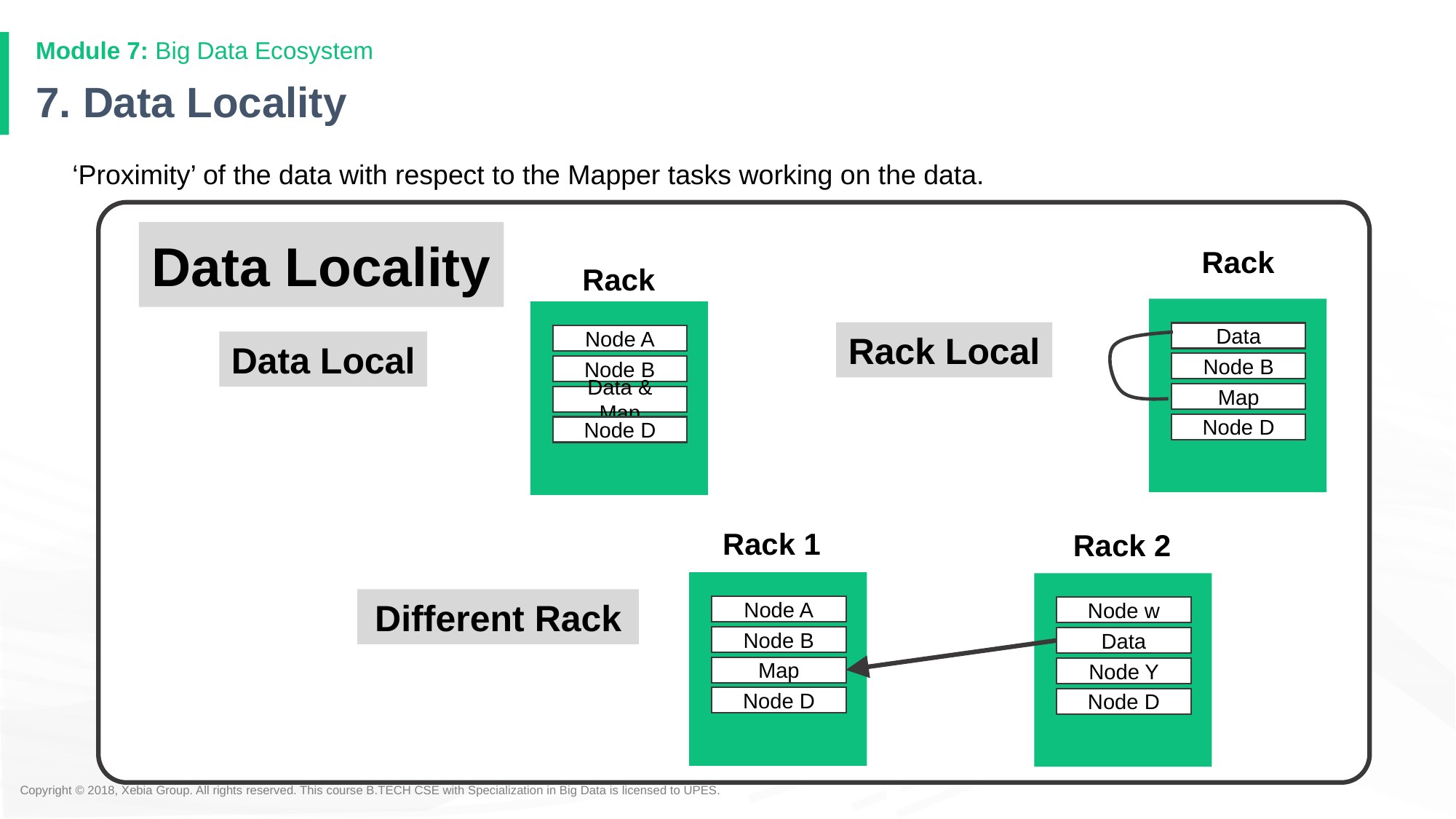

Module 7: Big Data Ecosystem
# 7. Data Locality
‘Proximity’ of the data with respect to the Mapper tasks working on the data.

Data Locality
Rack

Data
Node B
Map
Node D

Rack

Node A
Node B
Data & Map
Node D
Rack Local
Data Local
Rack 1

Node A
Node B
Map
Node D
Rack 2

Node w
Data
Node Y
Node D
Different Rack